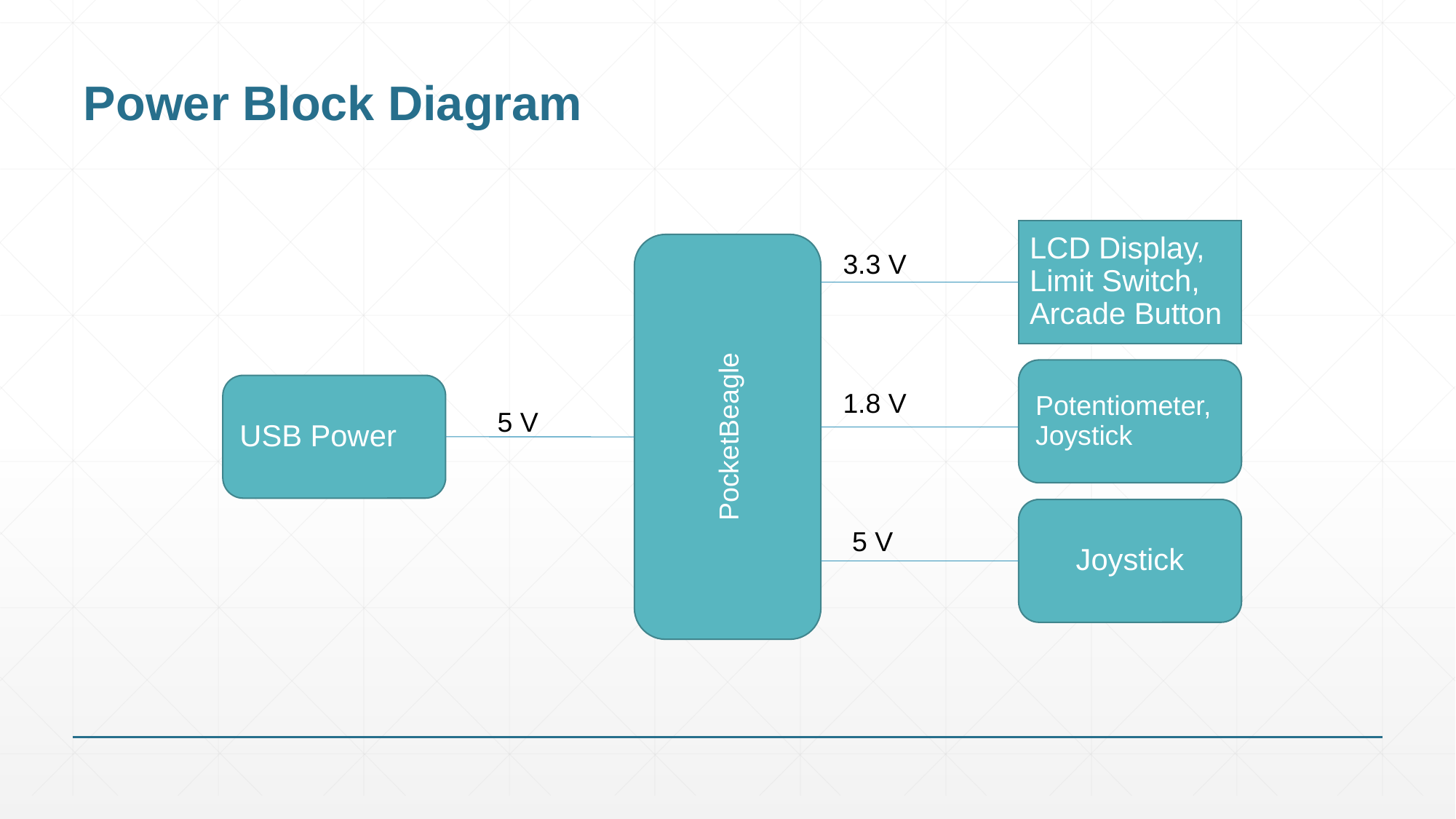

# Power Block Diagram
LCD Display, Limit Switch, Arcade Button
3.3 V
PocketBeagle
Potentiometer, Joystick
USB Power
1.8 V
5 V
Joystick
5 V